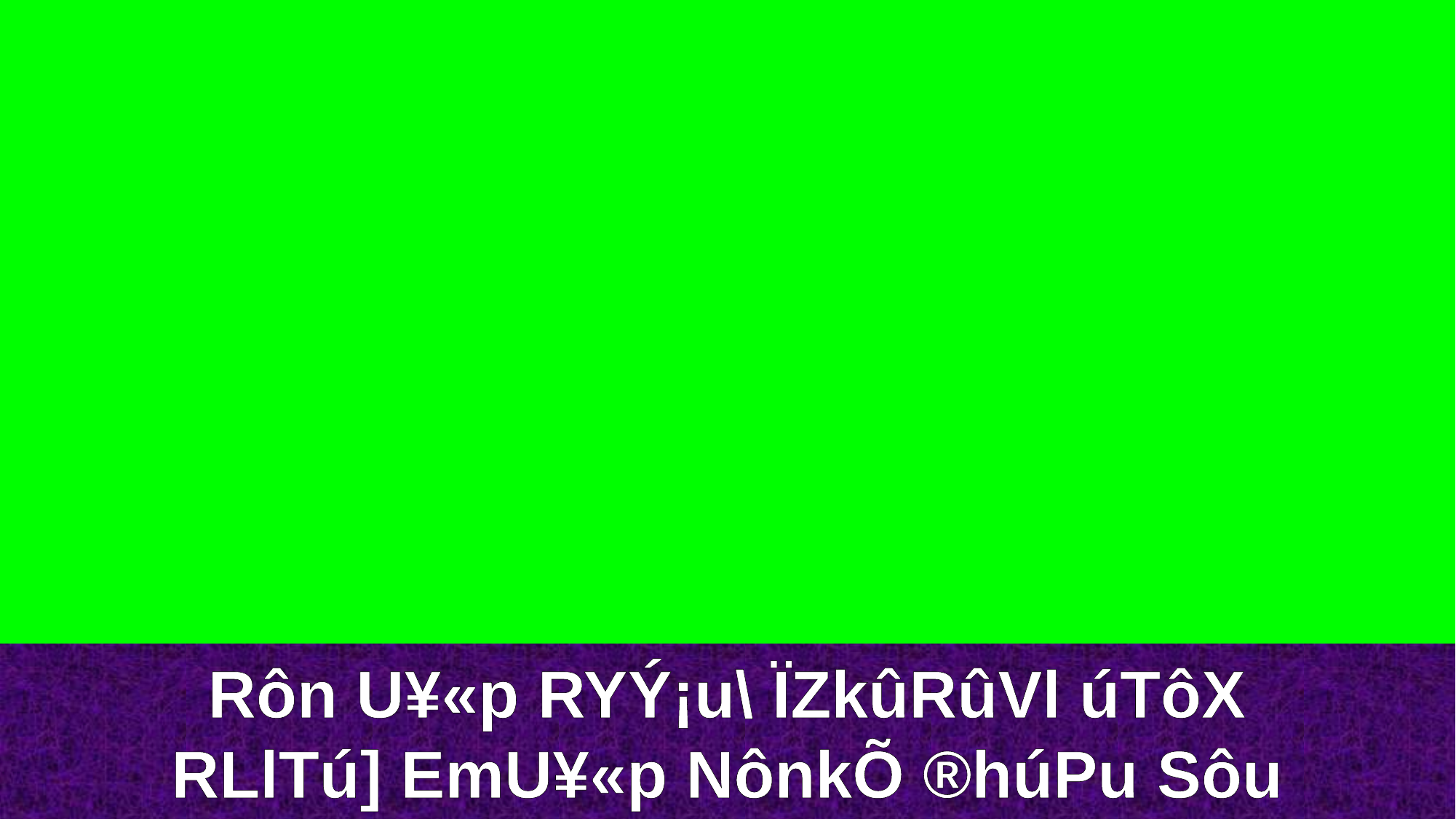

Rôn U¥«p RYÝ¡u\ ÏZkûRûVl úTôX
RLlTú] EmU¥«p NônkÕ ®húPu Sôu